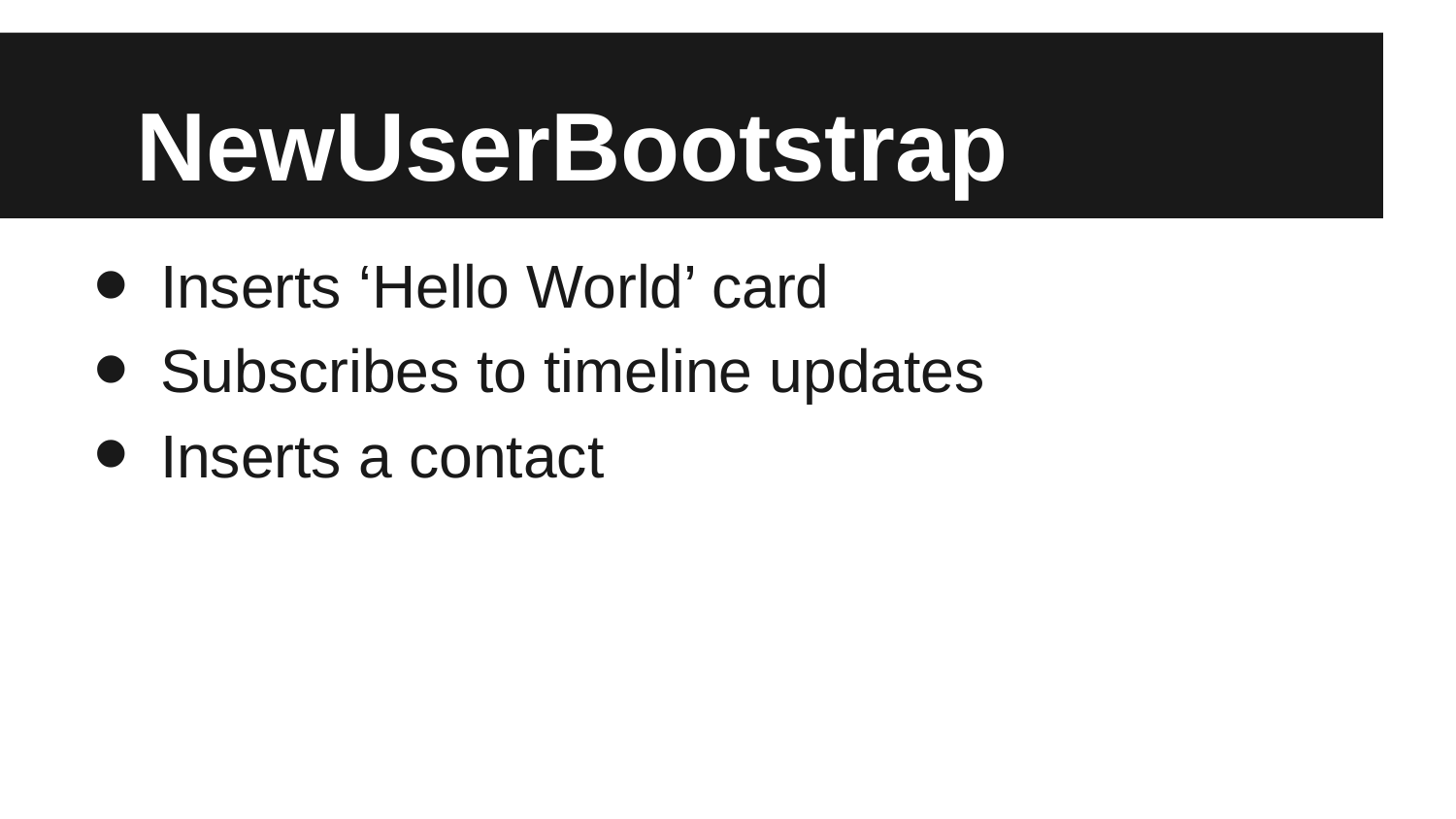

# NewUserBootstrap
Inserts ‘Hello World’ card
Subscribes to timeline updates
Inserts a contact